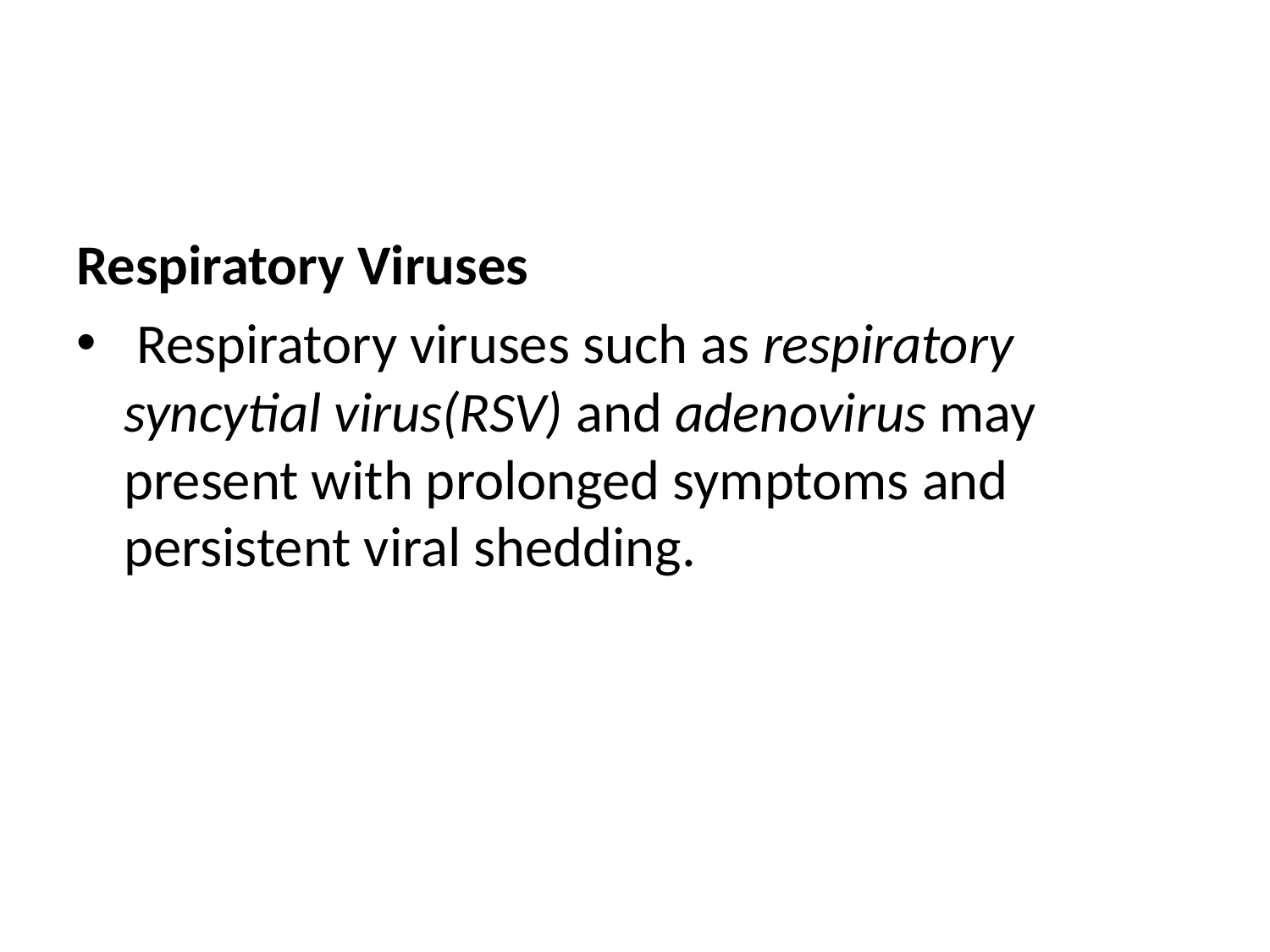

#
Respiratory Viruses
 Respiratory viruses such as respiratory syncytial virus(RSV) and adenovirus may present with prolonged symptoms and persistent viral shedding.